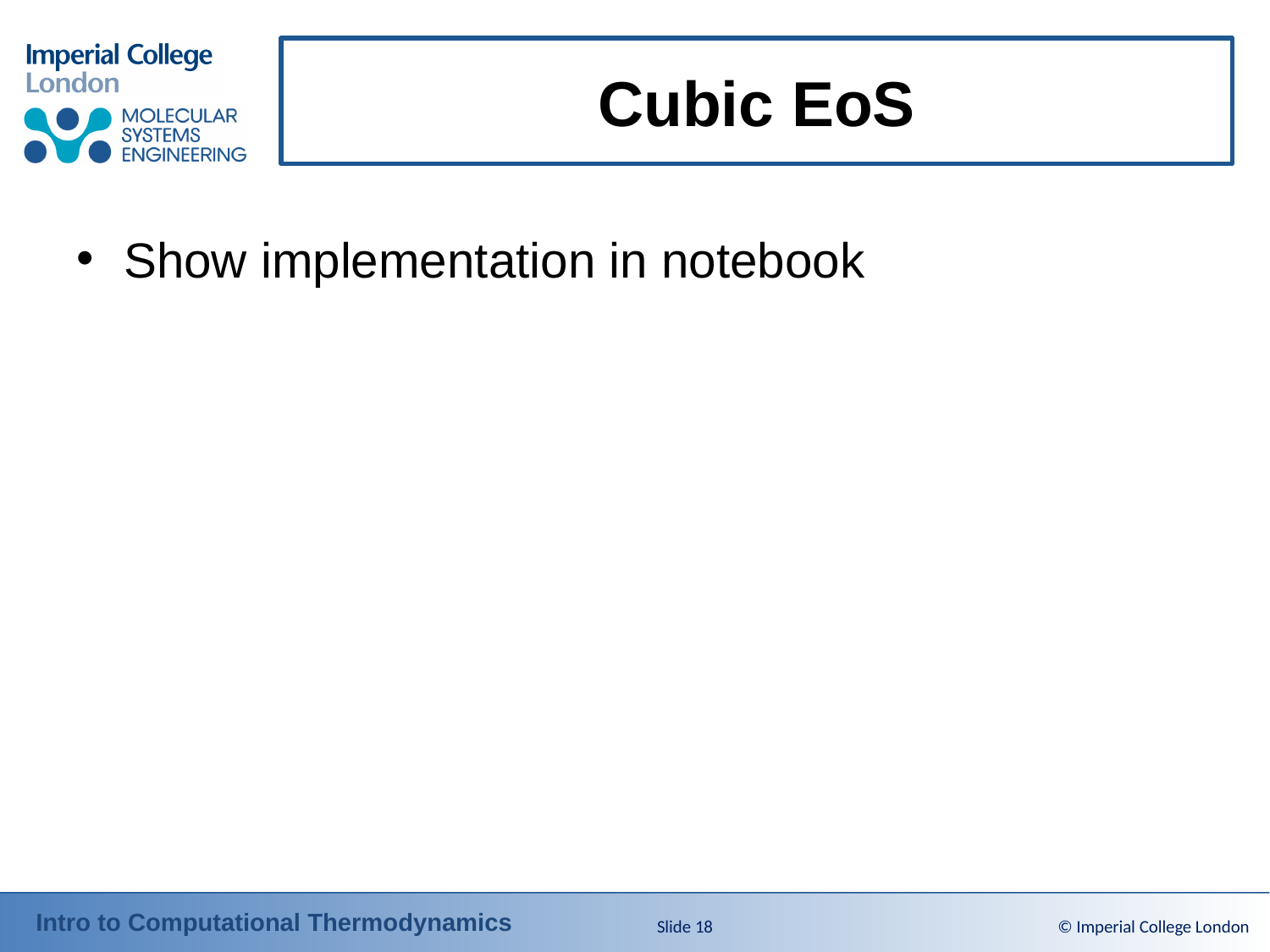

# Cubic EoS
Show implementation in notebook
Slide 18
© Imperial College London